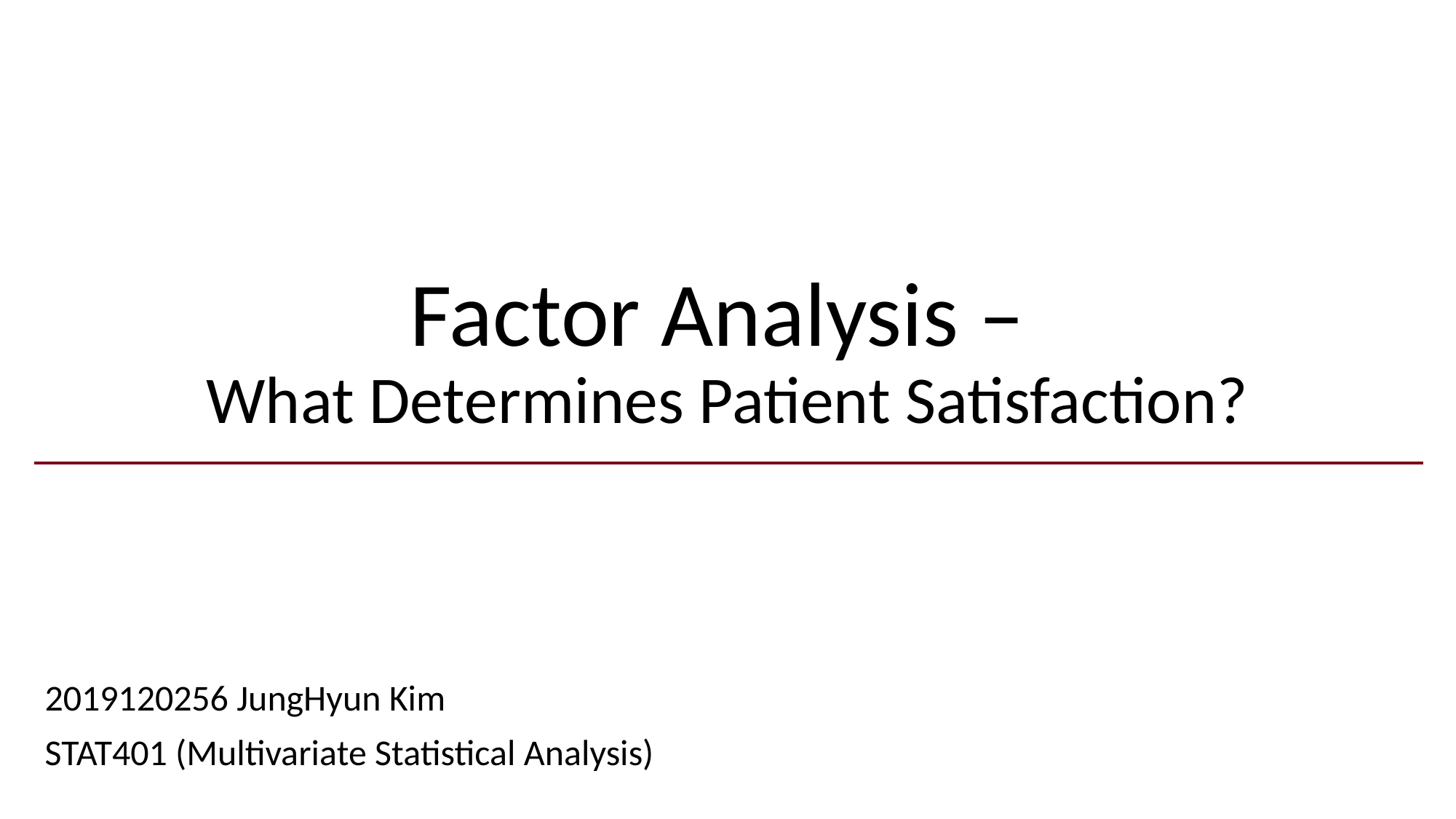

# Factor Analysis – What Determines Patient Satisfaction?
2019120256 JungHyun Kim
STAT401 (Multivariate Statistical Analysis)